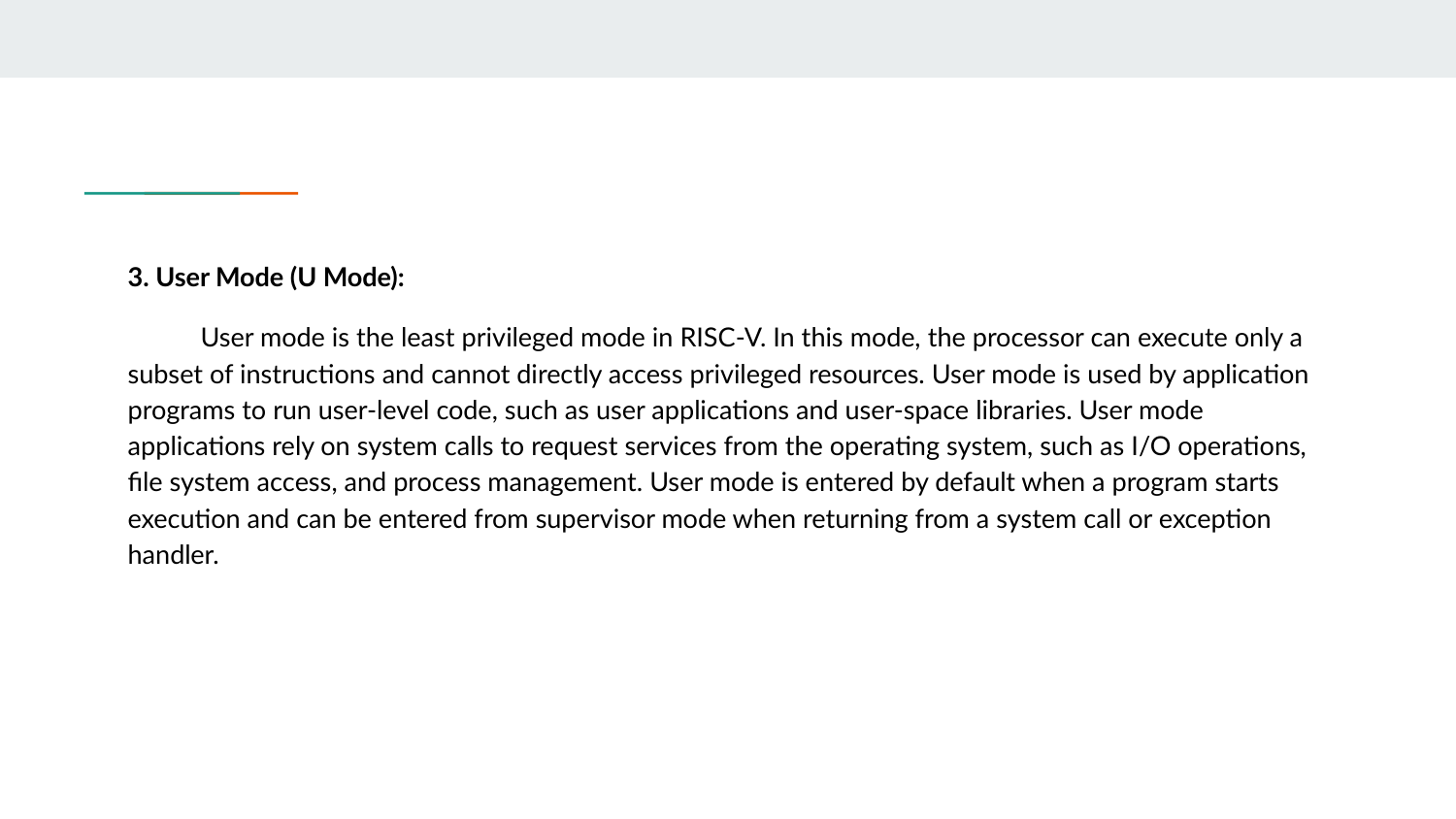

3. User Mode (U Mode):
User mode is the least privileged mode in RISC-V. In this mode, the processor can execute only a subset of instructions and cannot directly access privileged resources. User mode is used by application programs to run user-level code, such as user applications and user-space libraries. User mode applications rely on system calls to request services from the operating system, such as I/O operations, file system access, and process management. User mode is entered by default when a program starts execution and can be entered from supervisor mode when returning from a system call or exception handler.